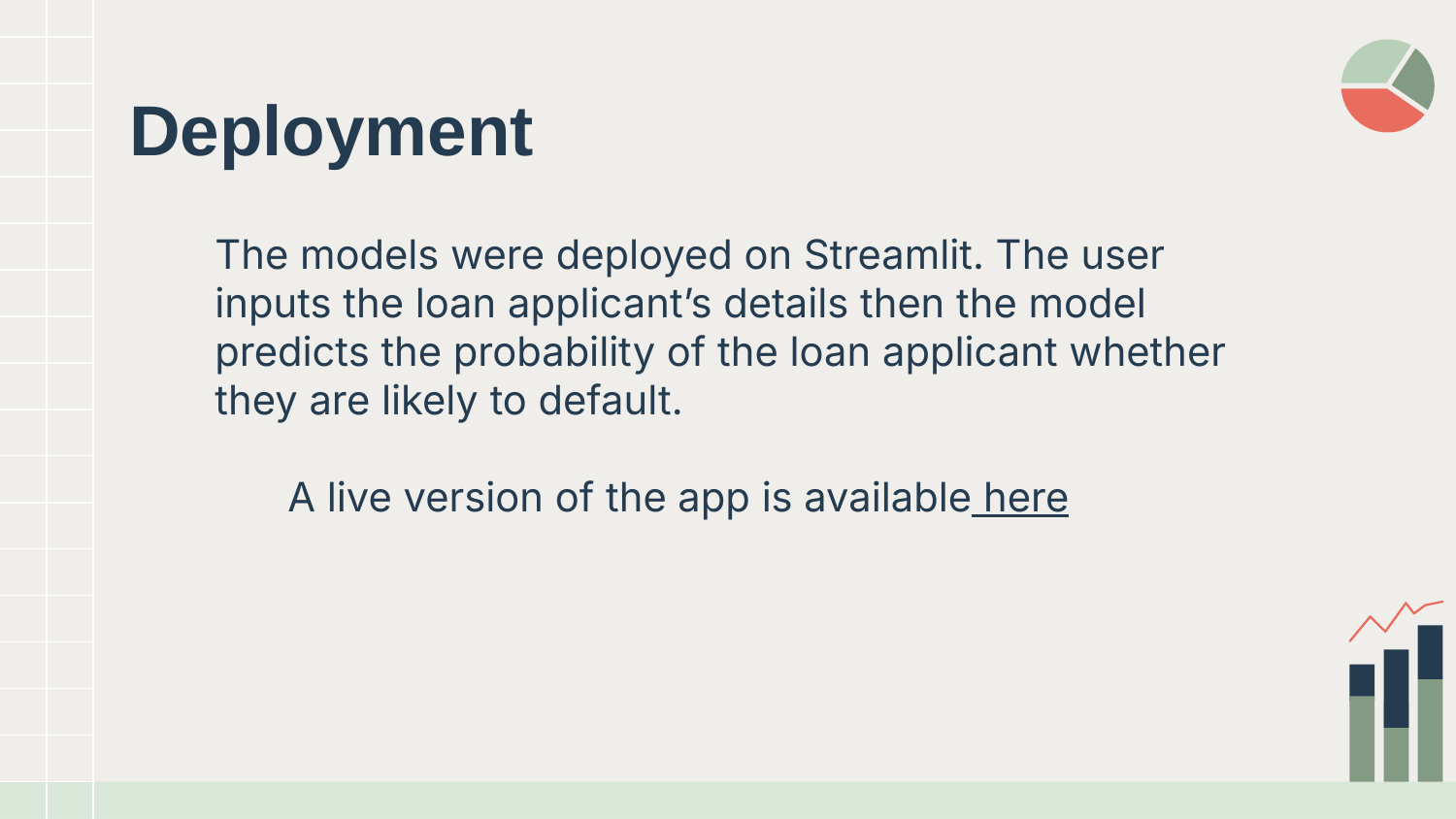

# Deployment
The models were deployed on Streamlit. The user inputs the loan applicant’s details then the model predicts the probability of the loan applicant whether they are likely to default.

	A live version of the app is available here